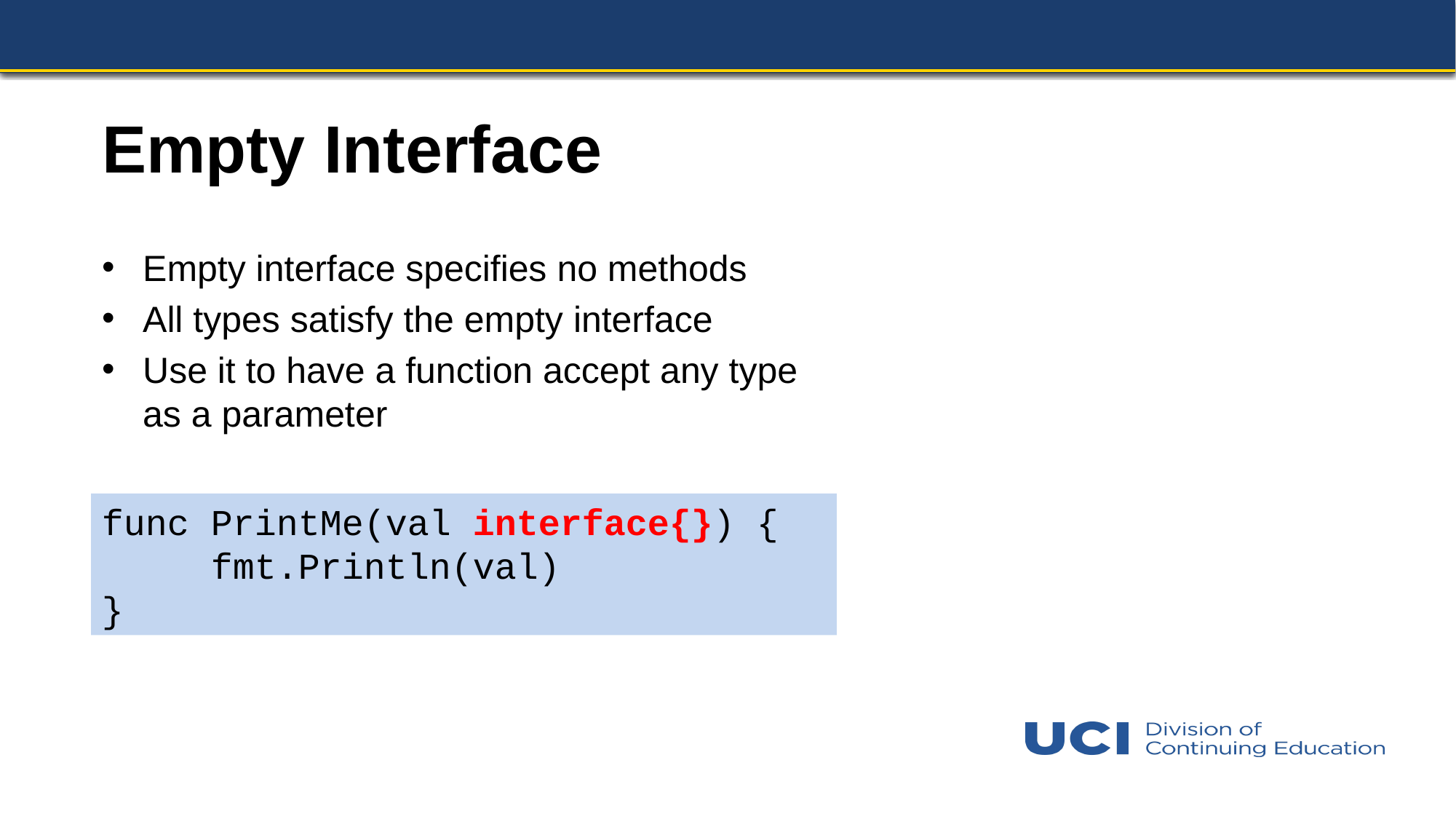

# Empty Interface
Empty interface specifies no methods
All types satisfy the empty interface
Use it to have a function accept any type as a parameter
func PrintMe(val interface{}) {
	fmt.Println(val)
}